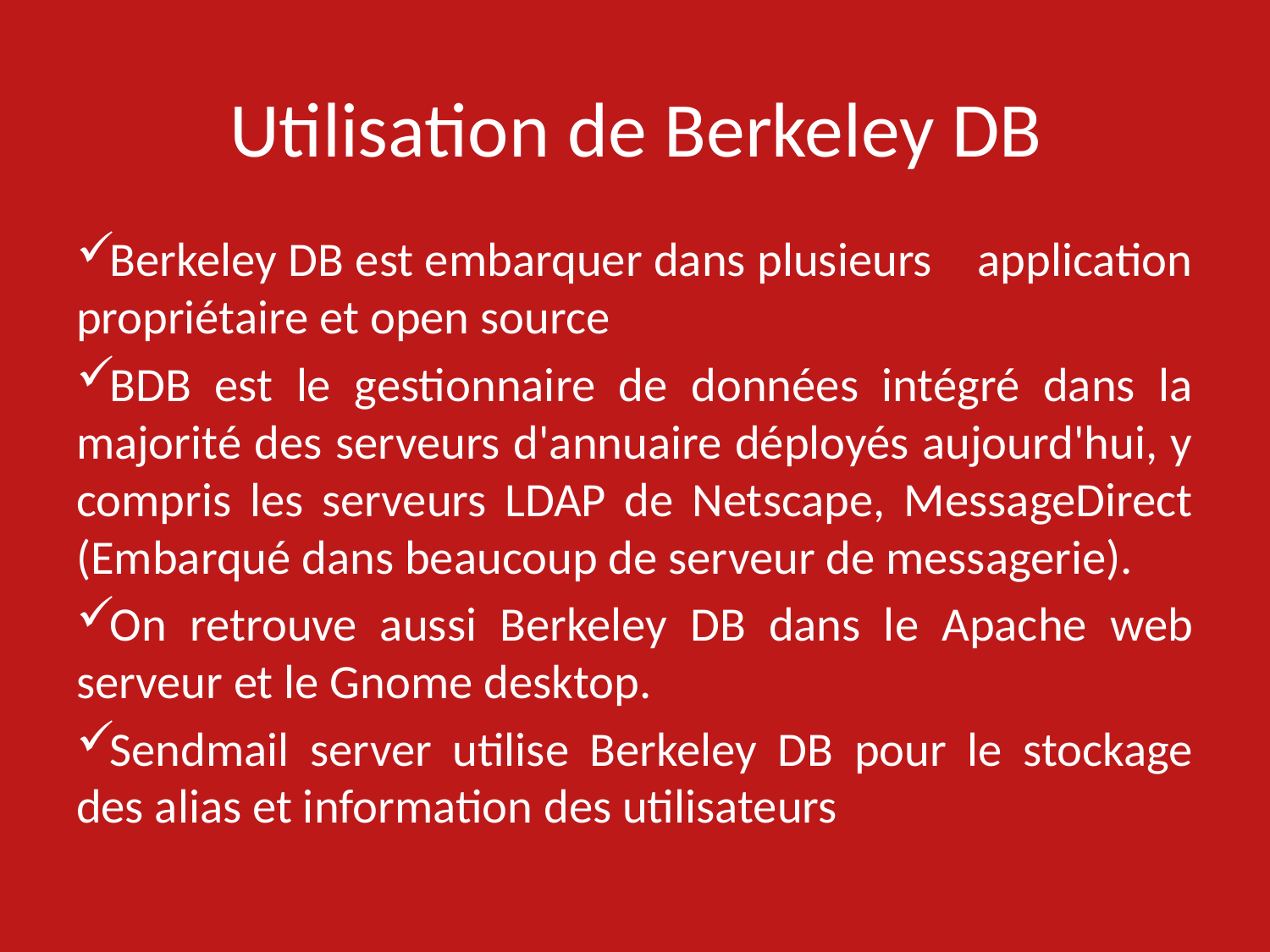

# Utilisation de Berkeley DB
Berkeley DB est embarquer dans plusieurs    application propriétaire et open source
BDB est le gestionnaire de données intégré dans la majorité des serveurs d'annuaire déployés aujourd'hui, y compris les serveurs LDAP de Netscape, MessageDirect (Embarqué dans beaucoup de serveur de messagerie).
On retrouve aussi Berkeley DB dans le Apache web serveur et le Gnome desktop.
Sendmail server utilise Berkeley DB pour le stockage des alias et information des utilisateurs

6